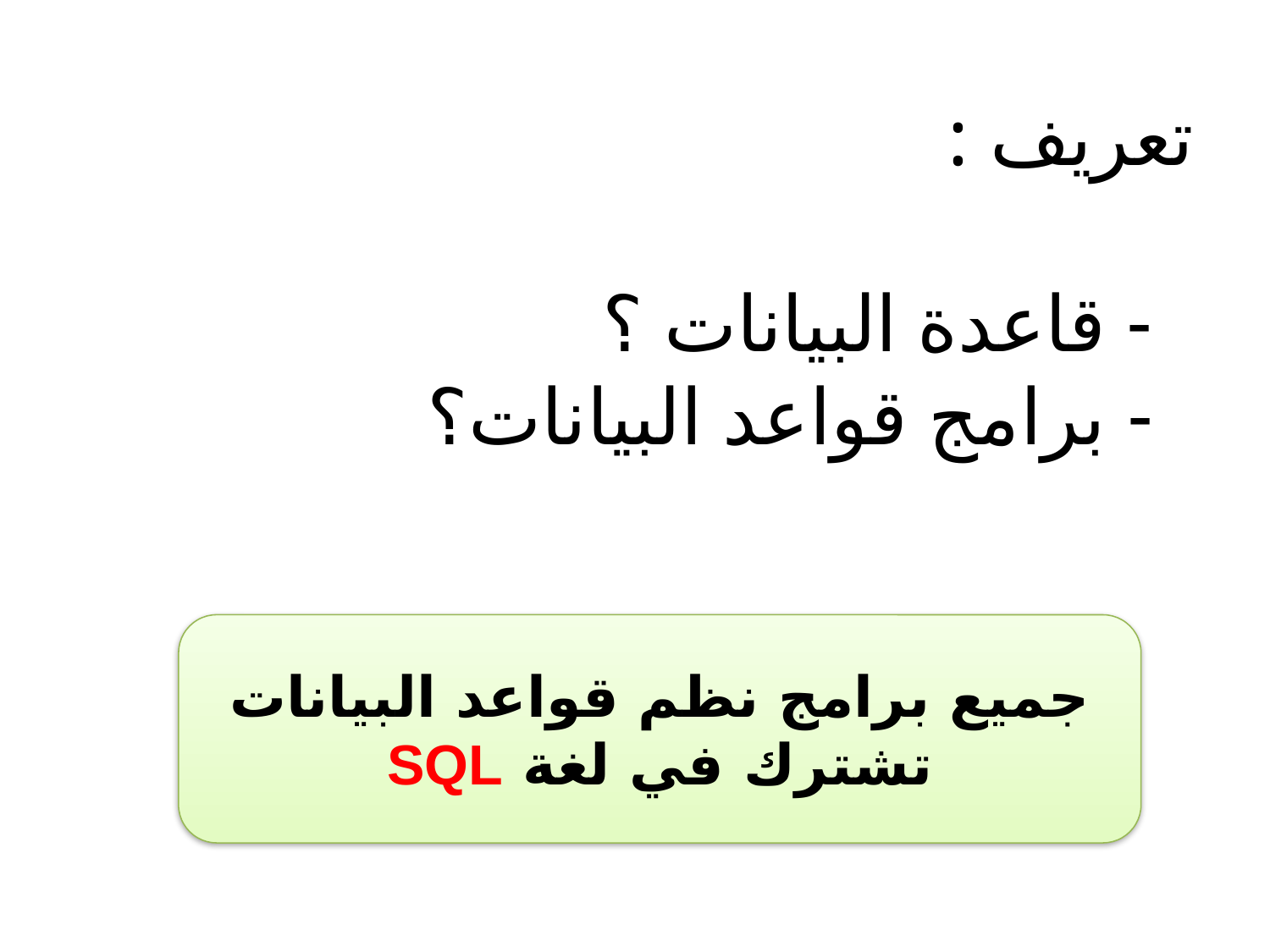

# تعريف : - قاعدة البيانات ؟ - برامج قواعد البيانات؟
جميع برامج نظم قواعد البيانات تشترك في لغة SQL